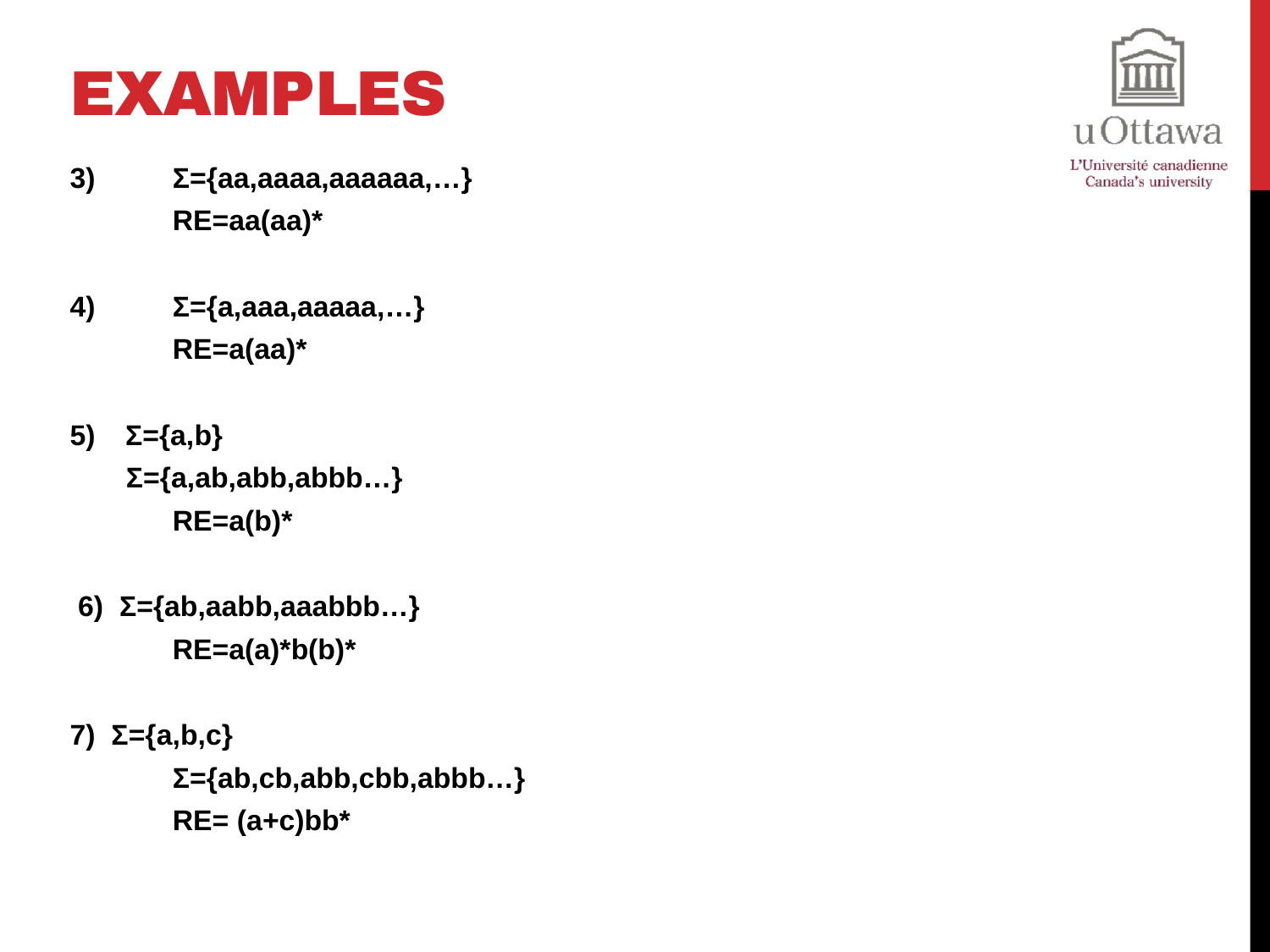

# Examples
3) 	Σ={aa,aaaa,aaaaaa,…}
	RE=aa(aa)*

4) 	Σ={a,aaa,aaaaa,…}
	RE=a(aa)*

Σ={a,b}
       Σ={a,ab,abb,abbb…}
	RE=a(b)*

 6)  Σ={ab,aabb,aaabbb…}
	RE=a(a)*b(b)*

7)  Σ={a,b,c}
	Σ={ab,cb,abb,cbb,abbb…}
	RE= (a+c)bb*